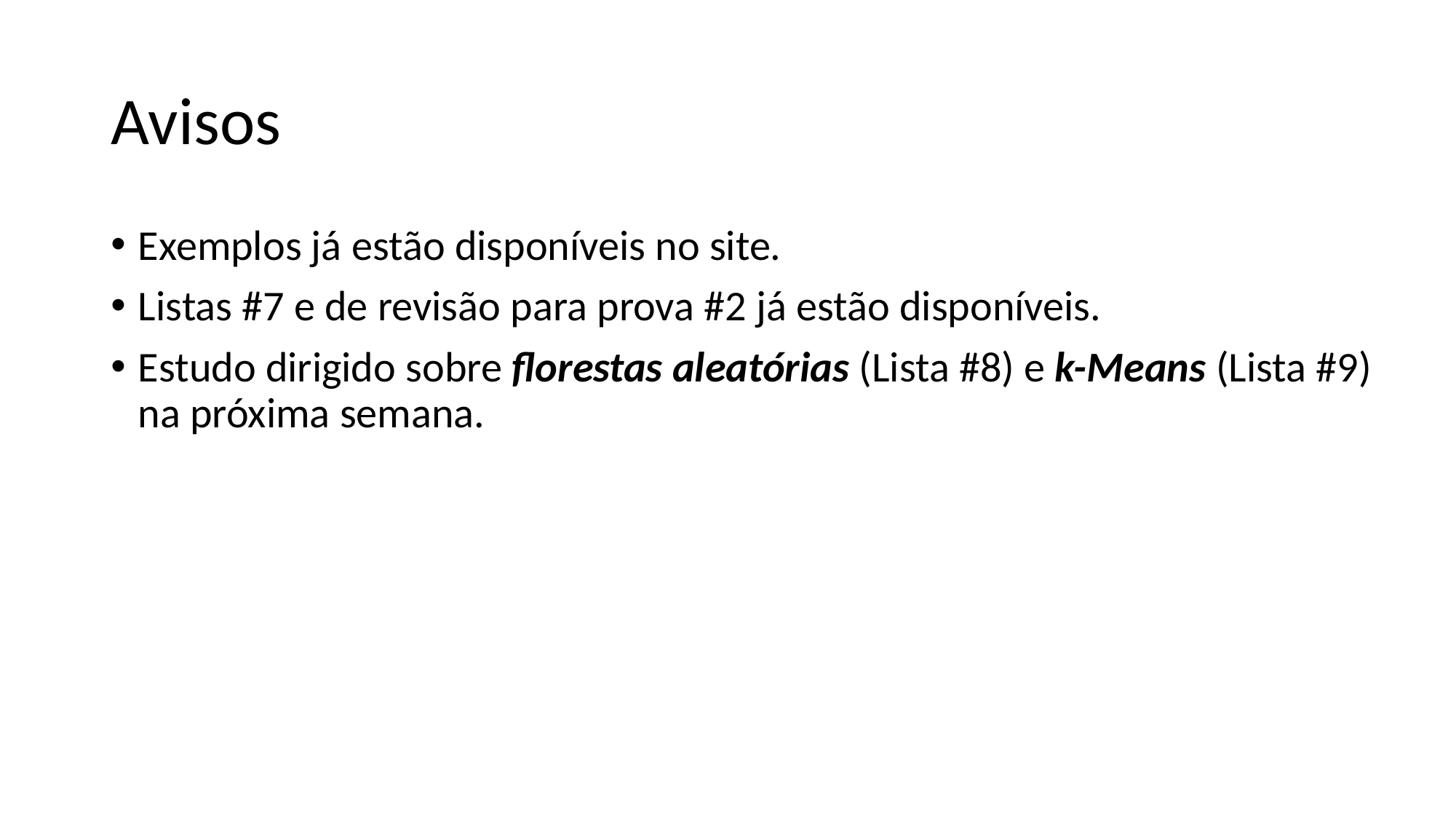

# Avisos
Exemplos já estão disponíveis no site.
Listas #7 e de revisão para prova #2 já estão disponíveis.
Estudo dirigido sobre florestas aleatórias (Lista #8) e k-Means (Lista #9) na próxima semana.